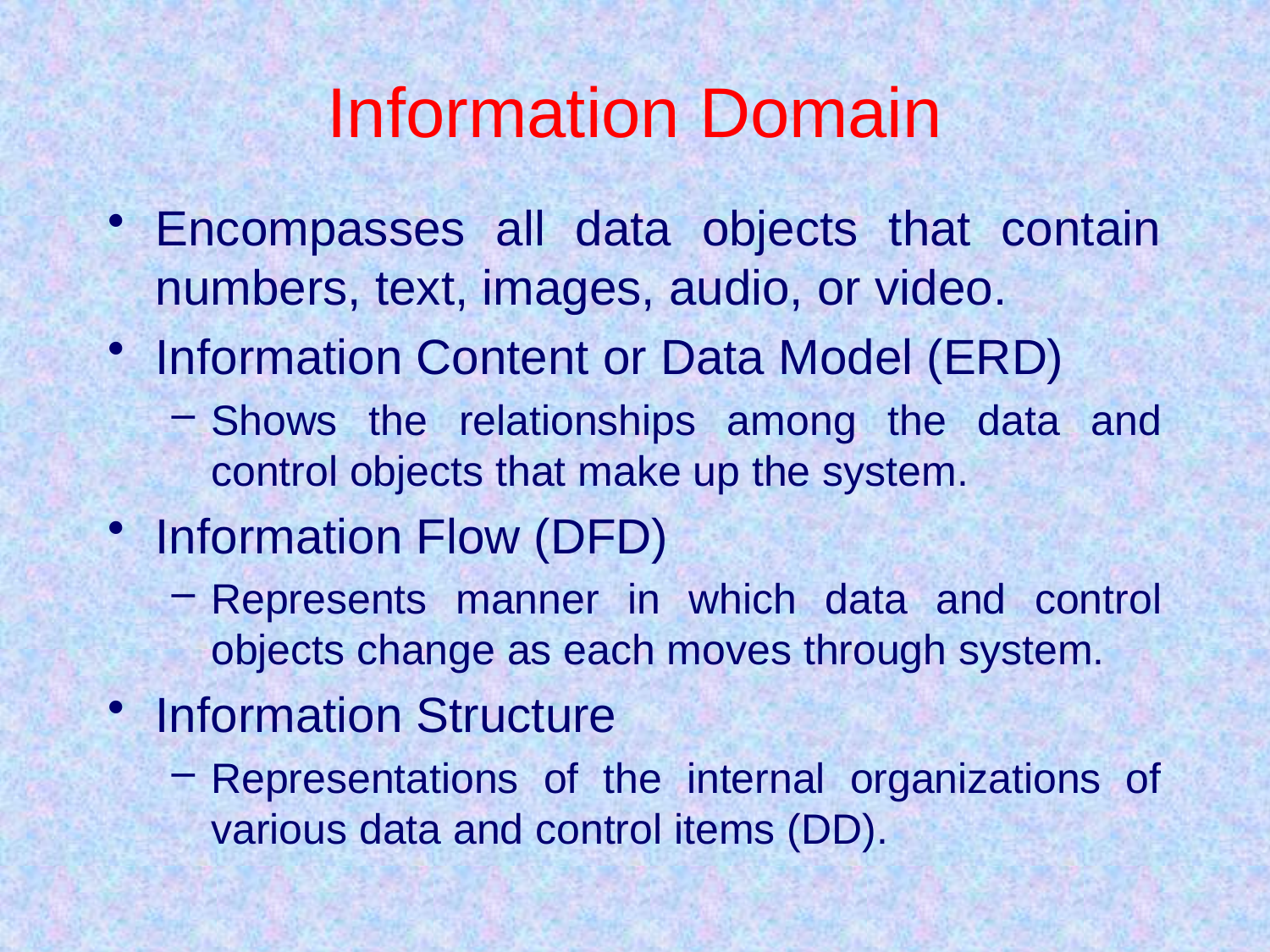

# Information Domain
Encompasses all data objects that contain numbers, text, images, audio, or video.
Information Content or Data Model (ERD)
Shows the relationships among the data and control objects that make up the system.
Information Flow (DFD)
Represents manner in which data and control objects change as each moves through system.
Information Structure
Representations of the internal organizations of various data and control items (DD).